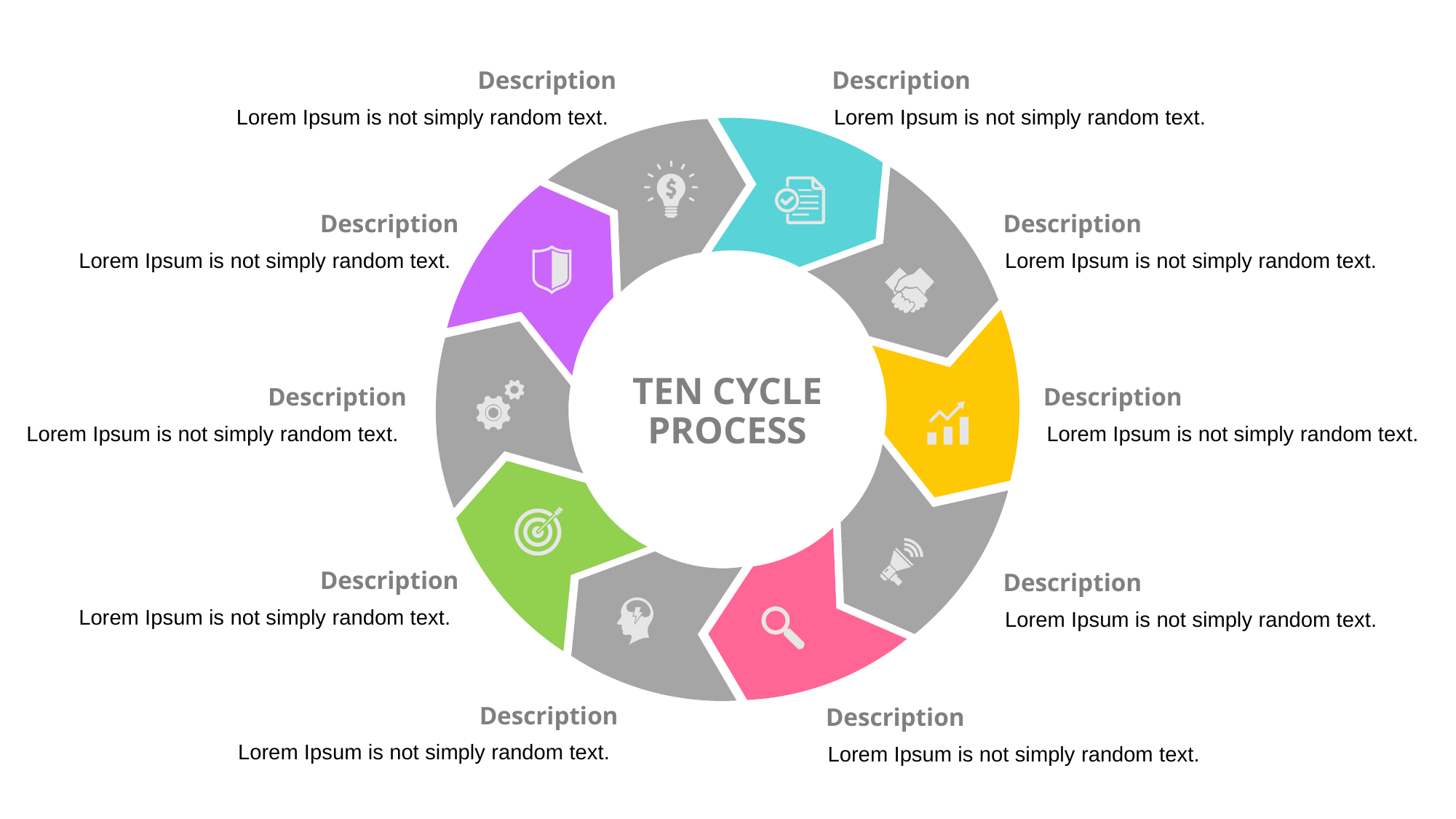

Description
Lorem Ipsum is not simply random text.
Description
Lorem Ipsum is not simply random text.

Description
Lorem Ipsum is not simply random text.
Description
Lorem Ipsum is not simply random text.

TEN CYCLE
PROCESS
Description
Lorem Ipsum is not simply random text.
Description
Lorem Ipsum is not simply random text.

Description
Lorem Ipsum is not simply random text.
Description
Lorem Ipsum is not simply random text.

Description
Lorem Ipsum is not simply random text.
Description
Lorem Ipsum is not simply random text.